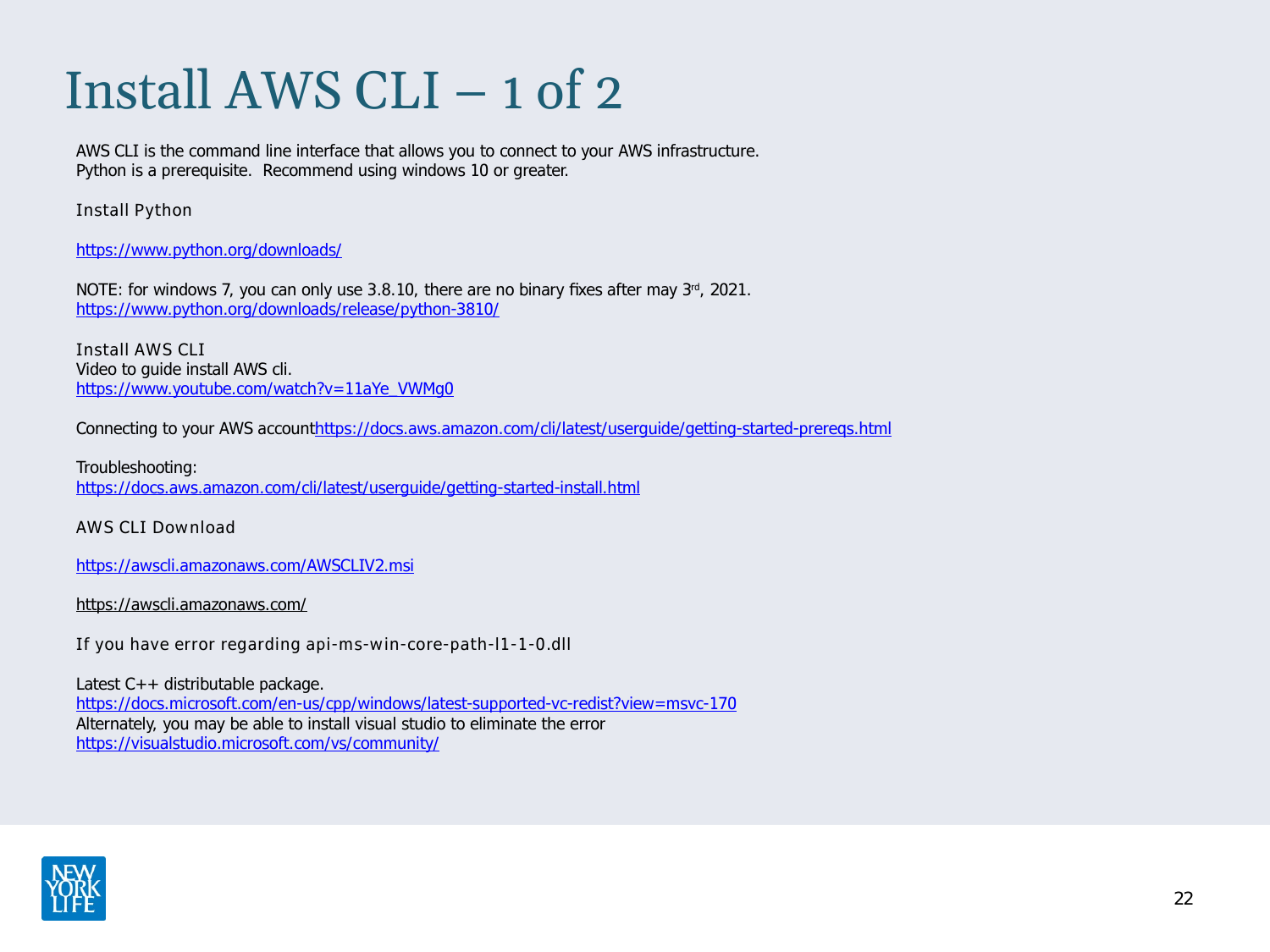

# Install AWS CLI – 1 of 2
AWS CLI is the command line interface that allows you to connect to your AWS infrastructure.
Python is a prerequisite.  Recommend using windows 10 or greater.
Install Python
https://www.python.org/downloads/
NOTE: for windows 7, you can only use 3.8.10, there are no binary fixes after may 3rd, 2021.
https://www.python.org/downloads/release/python-3810/
Install AWS CLI
Video to guide install AWS cli.
https://www.youtube.com/watch?v=11aYe_VWMg0
Connecting to your AWS account
https://docs.aws.amazon.com/cli/latest/userguide/getting-started-prereqs.html
Troubleshooting:
https://docs.aws.amazon.com/cli/latest/userguide/getting-started-install.html
AWS CLI Download
https://awscli.amazonaws.com/AWSCLIV2.msi
https://awscli.amazonaws.com/
If you have error regarding api-ms-win-core-path-l1-1-0.dll
Latest C++ distributable package.
https://docs.microsoft.com/en-us/cpp/windows/latest-supported-vc-redist?view=msvc-170
Alternately, you may be able to install visual studio to eliminate the error
https://visualstudio.microsoft.com/vs/community/

22